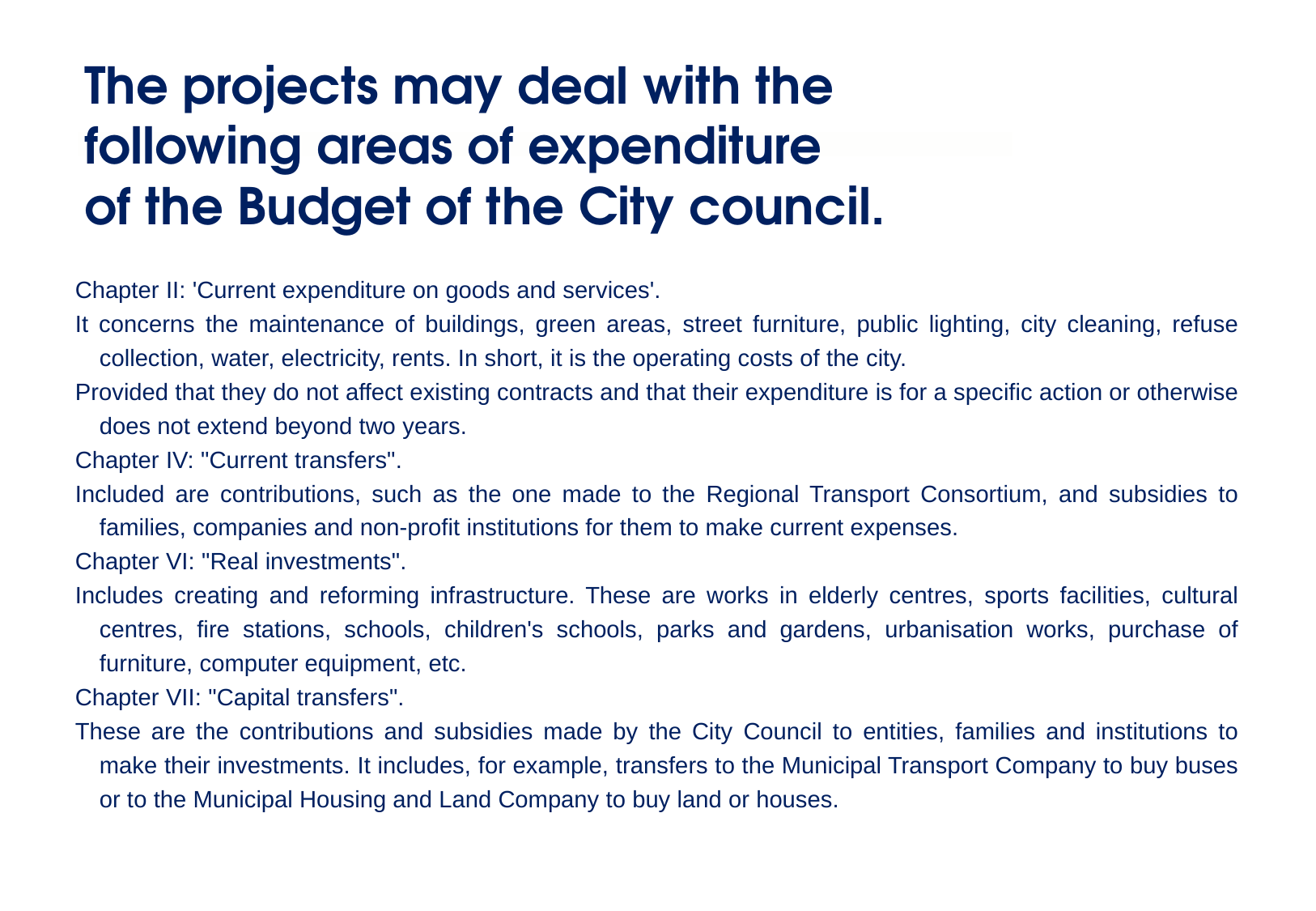

The projects may deal with the following areas of expenditure
of the Budget of the City council.

Chapter II: 'Current expenditure on goods and services'.
It concerns the maintenance of buildings, green areas, street furniture, public lighting, city cleaning, refuse collection, water, electricity, rents. In short, it is the operating costs of the city.
Provided that they do not affect existing contracts and that their expenditure is for a specific action or otherwise does not extend beyond two years.
Chapter IV: "Current transfers".
Included are contributions, such as the one made to the Regional Transport Consortium, and subsidies to families, companies and non-profit institutions for them to make current expenses.
Chapter VI: "Real investments".
Includes creating and reforming infrastructure. These are works in elderly centres, sports facilities, cultural centres, fire stations, schools, children's schools, parks and gardens, urbanisation works, purchase of furniture, computer equipment, etc.
Chapter VII: "Capital transfers".
These are the contributions and subsidies made by the City Council to entities, families and institutions to make their investments. It includes, for example, transfers to the Municipal Transport Company to buy buses or to the Municipal Housing and Land Company to buy land or houses.
13